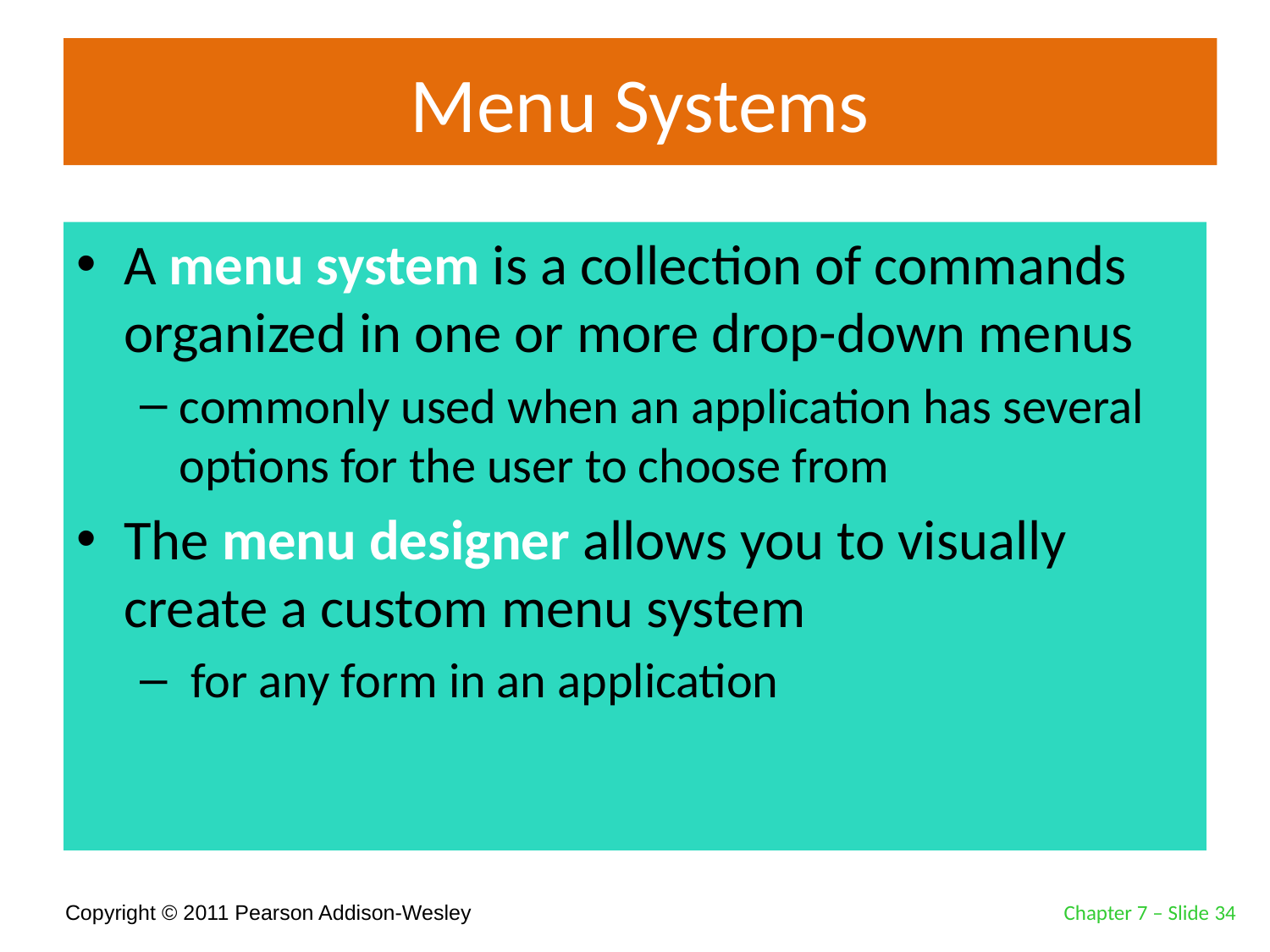

# Menu Systems
A menu system is a collection of commands organized in one or more drop-down menus
commonly used when an application has several options for the user to choose from
The menu designer allows you to visually create a custom menu system
 for any form in an application
Chapter 7 – Slide 34